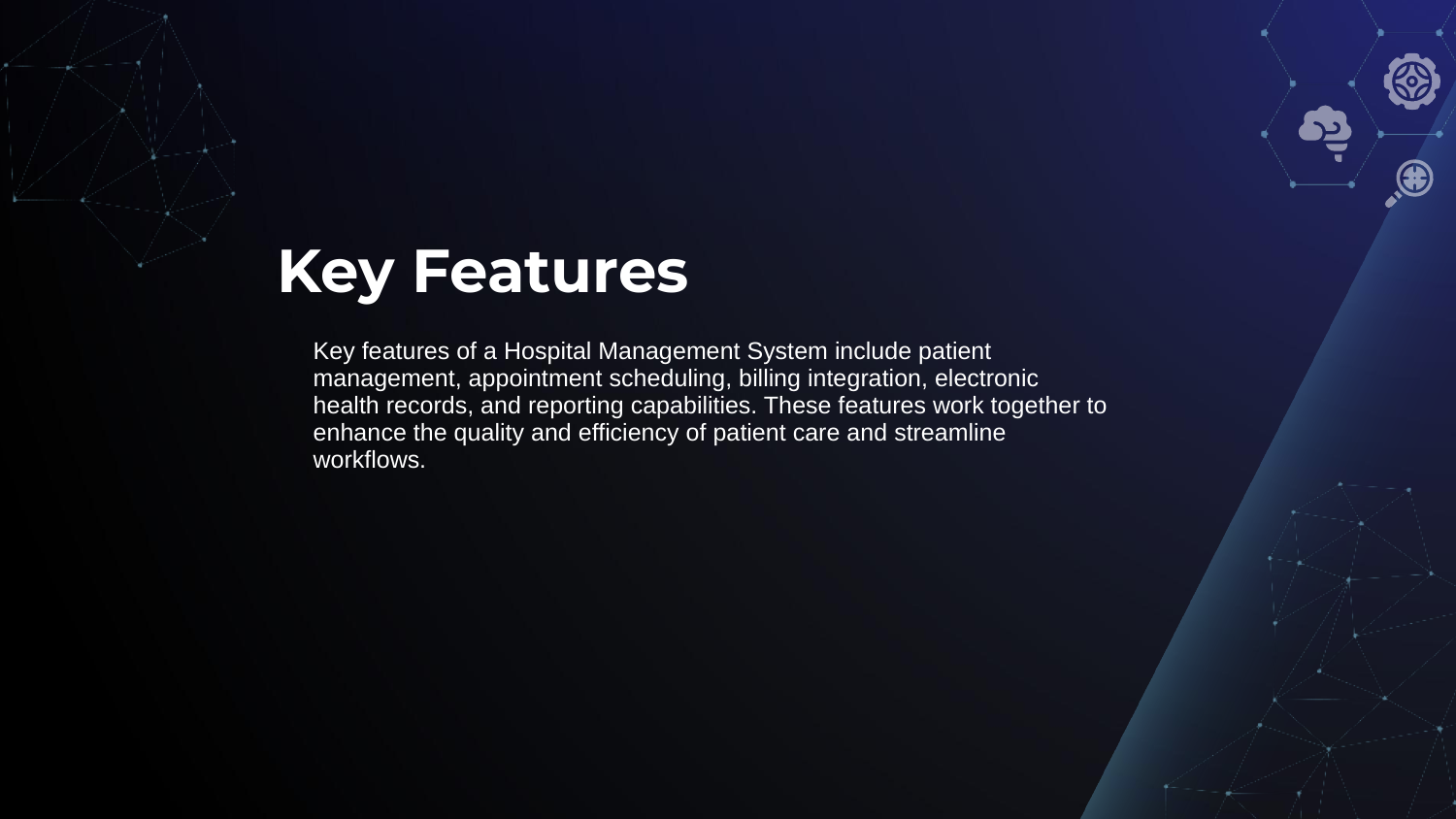

# Key Features
Key features of a Hospital Management System include patient management, appointment scheduling, billing integration, electronic health records, and reporting capabilities. These features work together to enhance the quality and efficiency of patient care and streamline workflows.